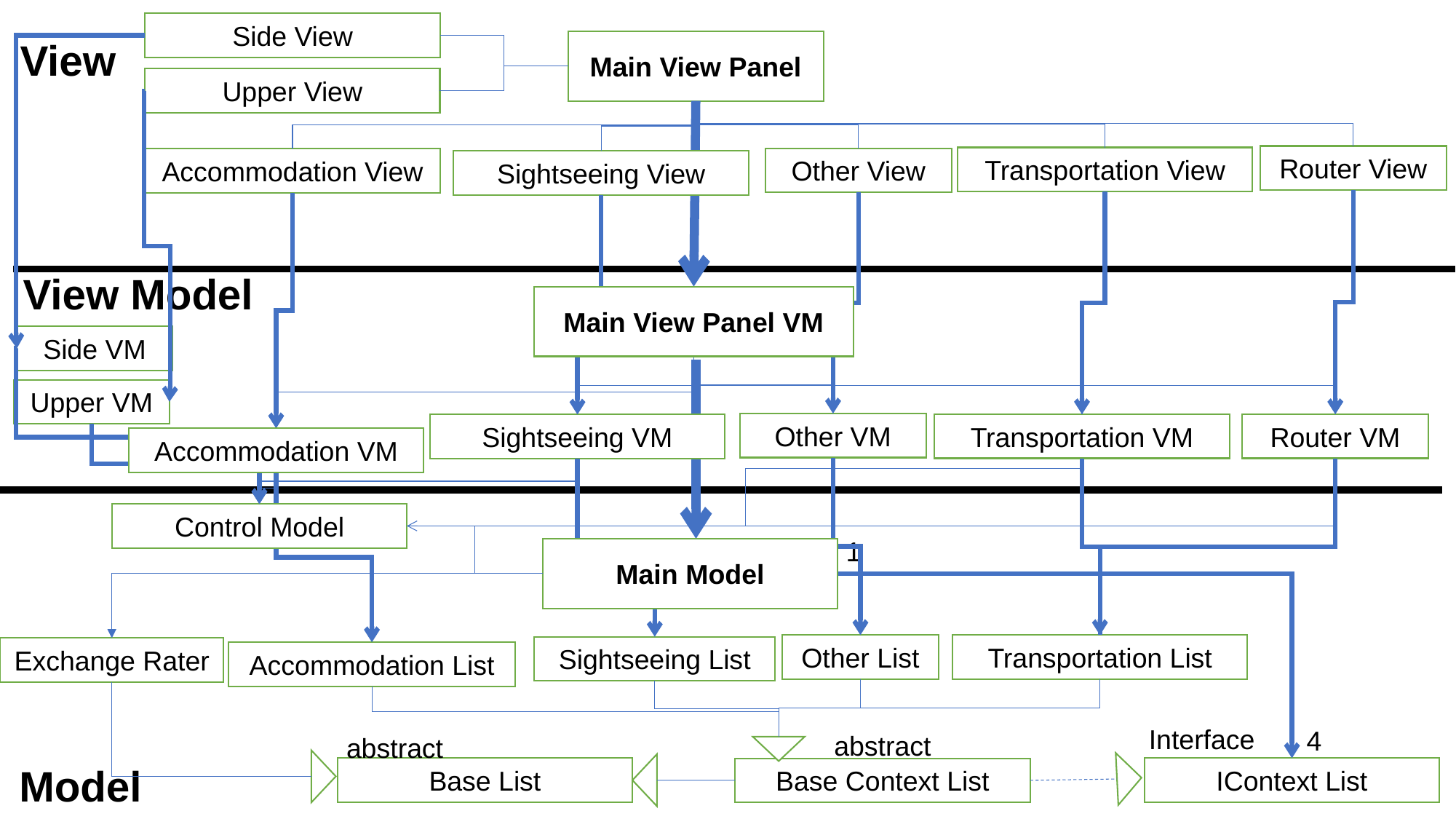

Side View
View
Main View Panel
Upper View
Router View
Transportation View
Other View
Accommodation View
Sightseeing View
View Model
Main View Panel VM
Side VM
Upper VM
Other VM
Transportation VM
Router VM
Sightseeing VM
Accommodation VM
Control Model
1
Main Model
Transportation List
Other List
Sightseeing List
Exchange Rater
Accommodation List
Interface
4
abstract
abstract

Model
Base List
IContext List
Base Context List